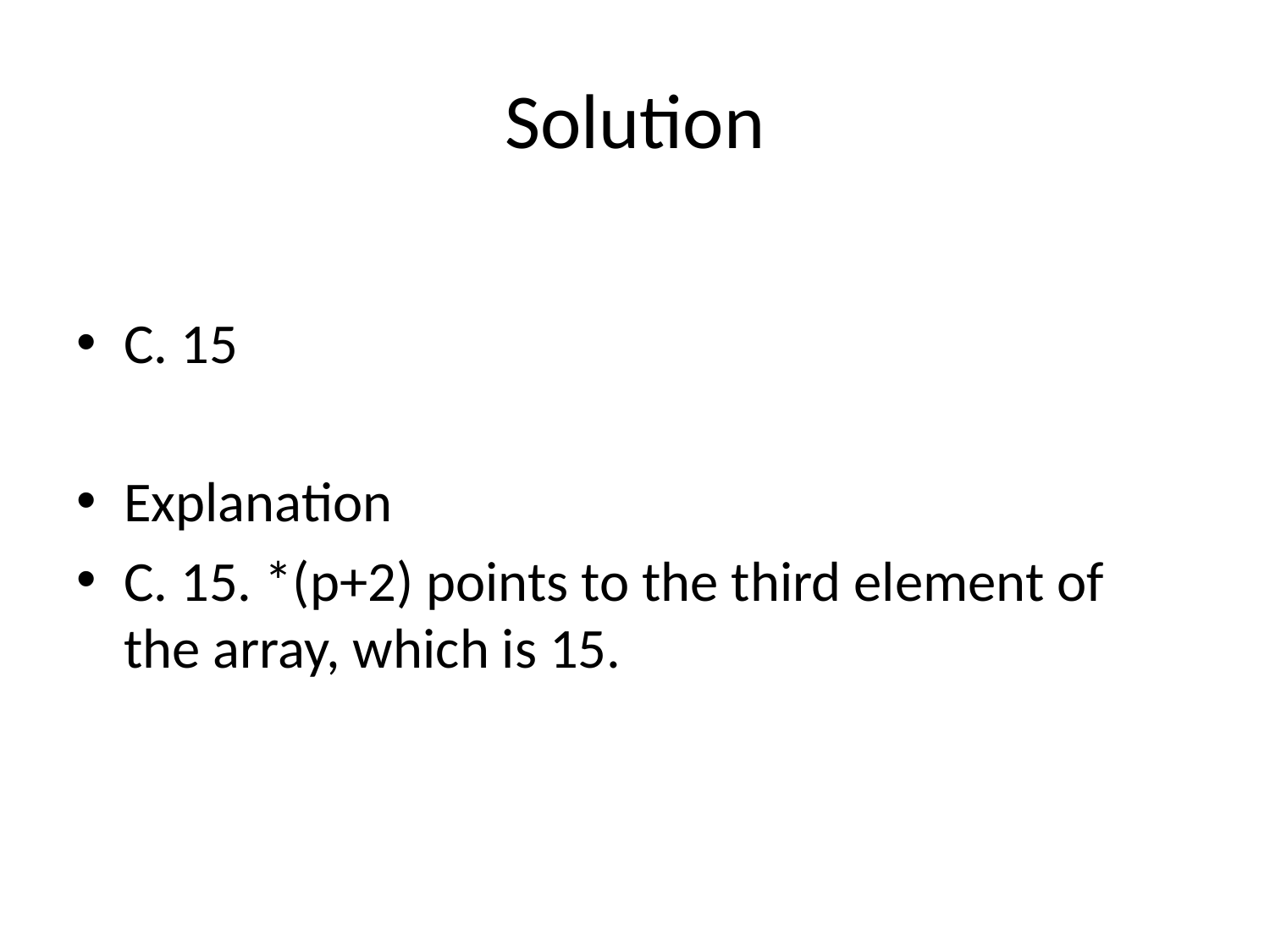

# Solution

C. 15

Explanation
C. 15. *(p+2) points to the third element of the array, which is 15.